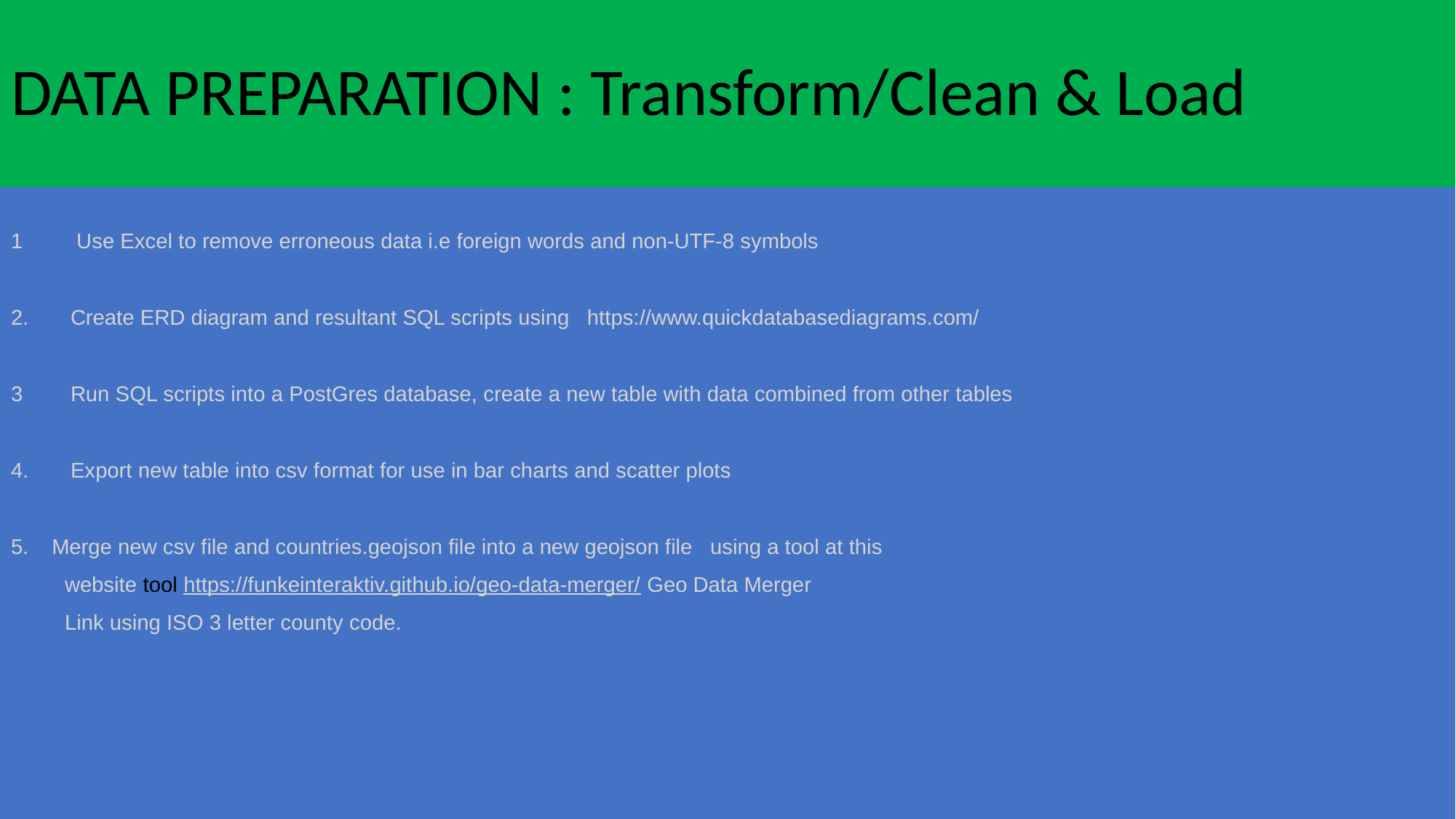

# DATA PREPARATION : Transform/Clean & Load

1         Use Excel to remove erroneous data i.e foreign words and non-UTF-8 symbols

2.       Create ERD diagram and resultant SQL scripts using   https://www.quickdatabasediagrams.com/

3        Run SQL scripts into a PostGres database, create a new table with data combined from other tables

4.       Export new table into csv format for use in bar charts and scatter plots

Merge new csv file and countries.geojson file into a new geojson file   using a tool at this
         website tool https://funkeinteraktiv.github.io/geo-data-merger/ Geo Data Merger
         Link using ISO 3 letter county code.